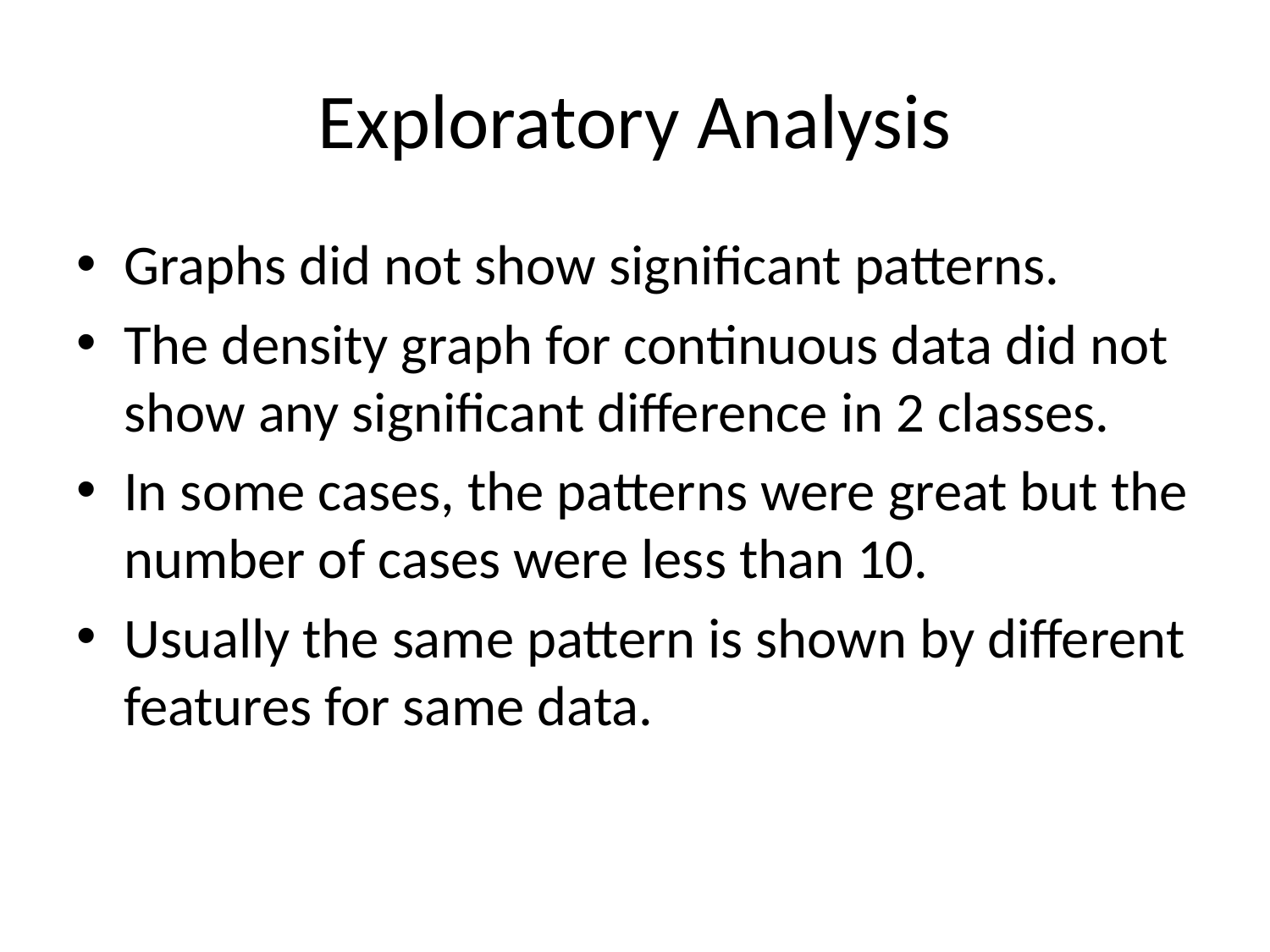

# Exploratory Analysis
Graphs did not show significant patterns.
The density graph for continuous data did not show any significant difference in 2 classes.
In some cases, the patterns were great but the number of cases were less than 10.
Usually the same pattern is shown by different features for same data.